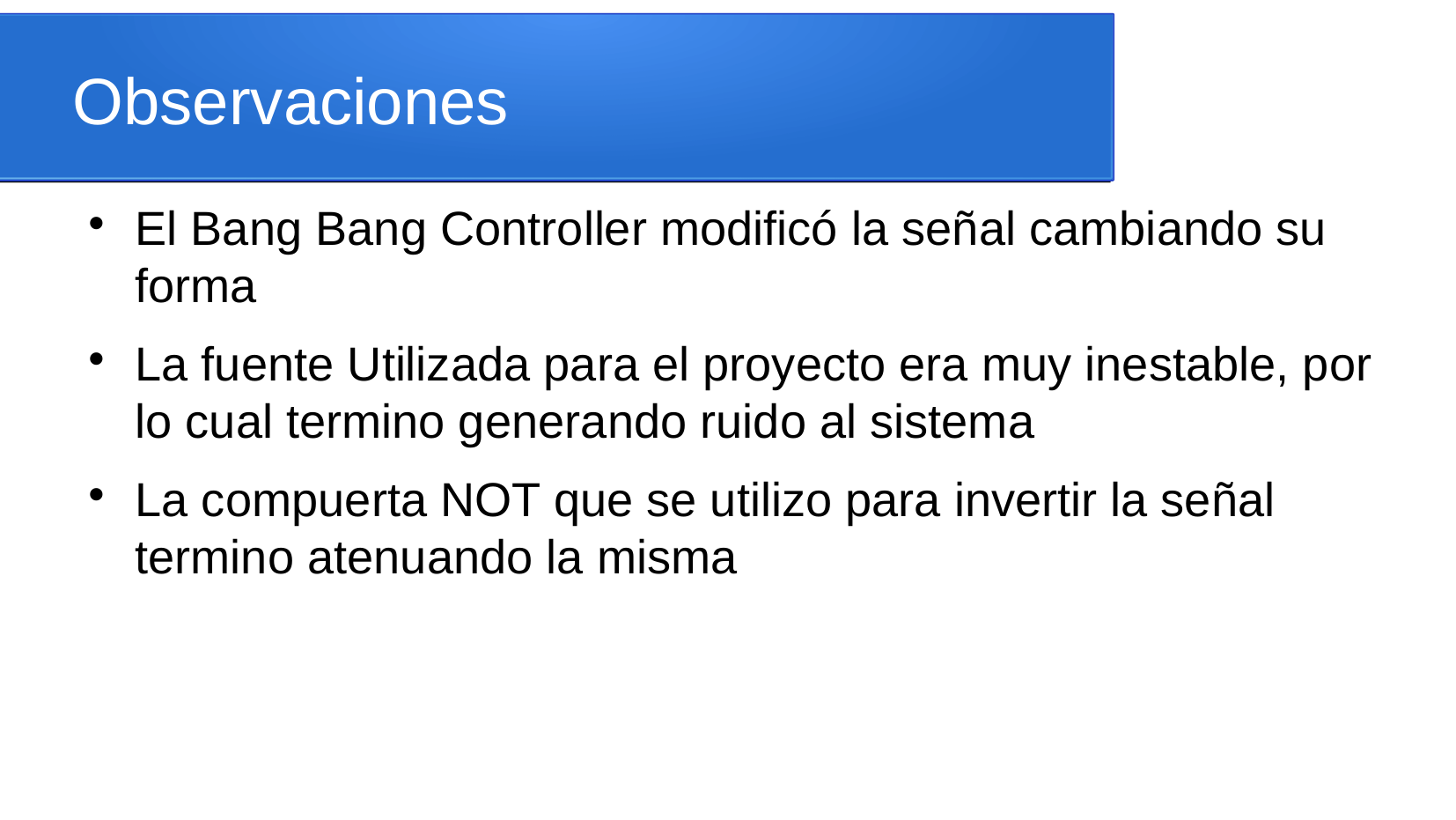

Observaciones
El Bang Bang Controller modificó la señal cambiando su forma
La fuente Utilizada para el proyecto era muy inestable, por lo cual termino generando ruido al sistema
La compuerta NOT que se utilizo para invertir la señal termino atenuando la misma